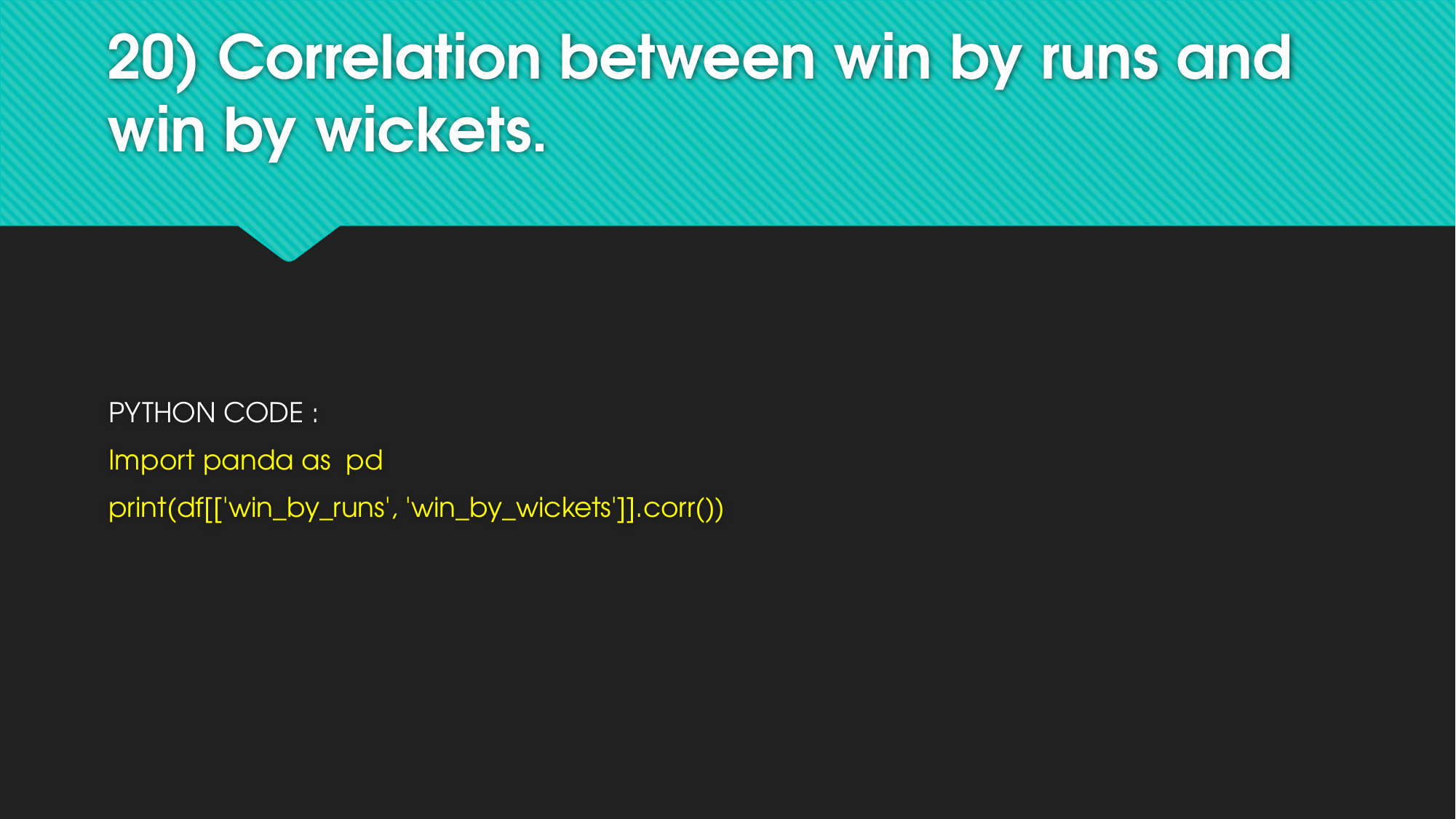

# 20) Correlation between win by runs and win by wickets.
PYTHON CODE :
Import panda as  pd
print(df[['win_by_runs', 'win_by_wickets']].corr())